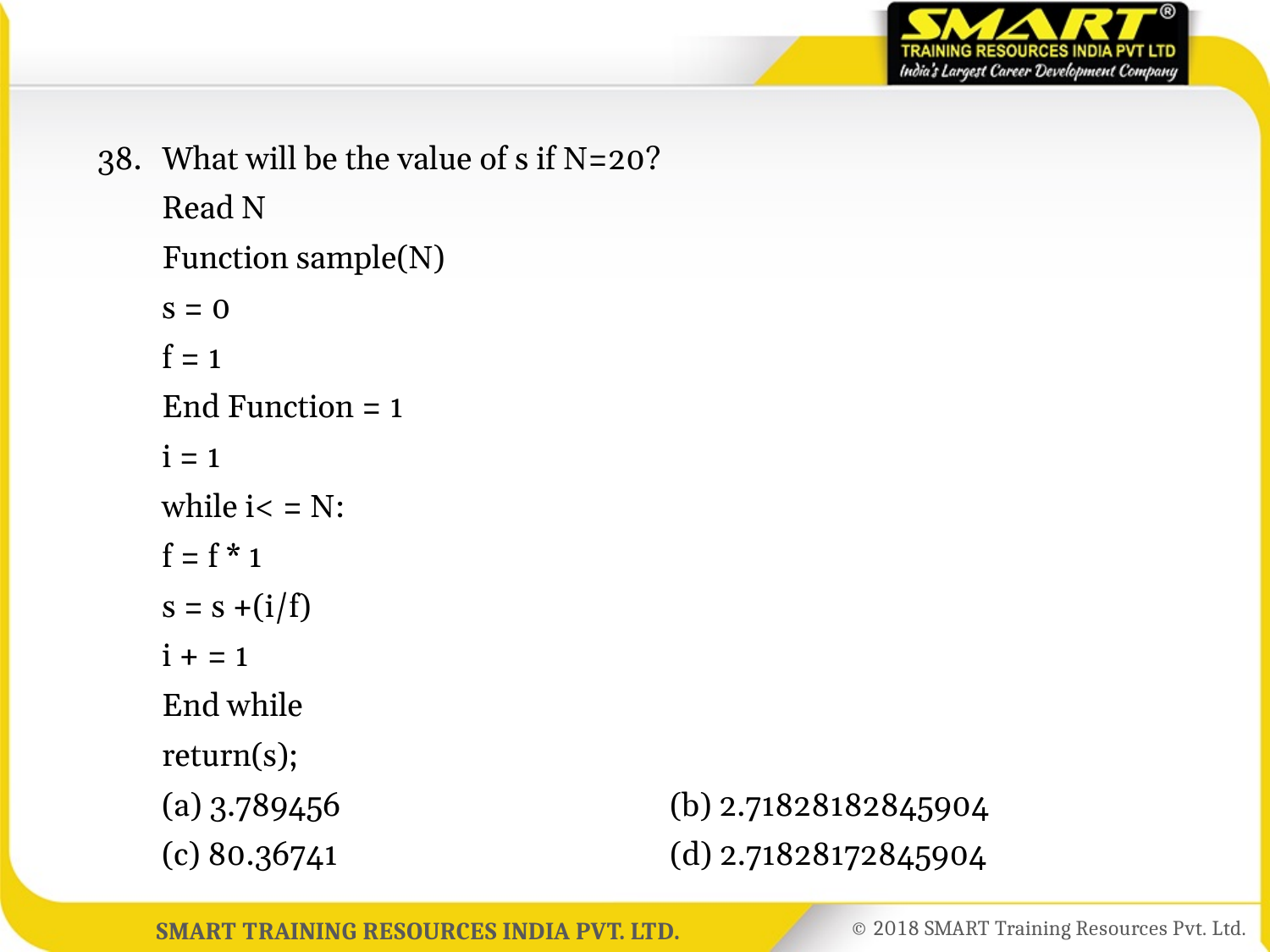

38.	What will be the value of s if N=20?
	Read N
	Function sample(N)
	s = 0
	f = 1
	End Function = 1
	i = 1
	while i< = N:
	f = f * 1
	s = s +(i/f)
	i + = 1
	End while
	return(s);
	(a) 3.789456			(b) 2.71828182845904
	(c) 80.36741			(d) 2.71828172845904